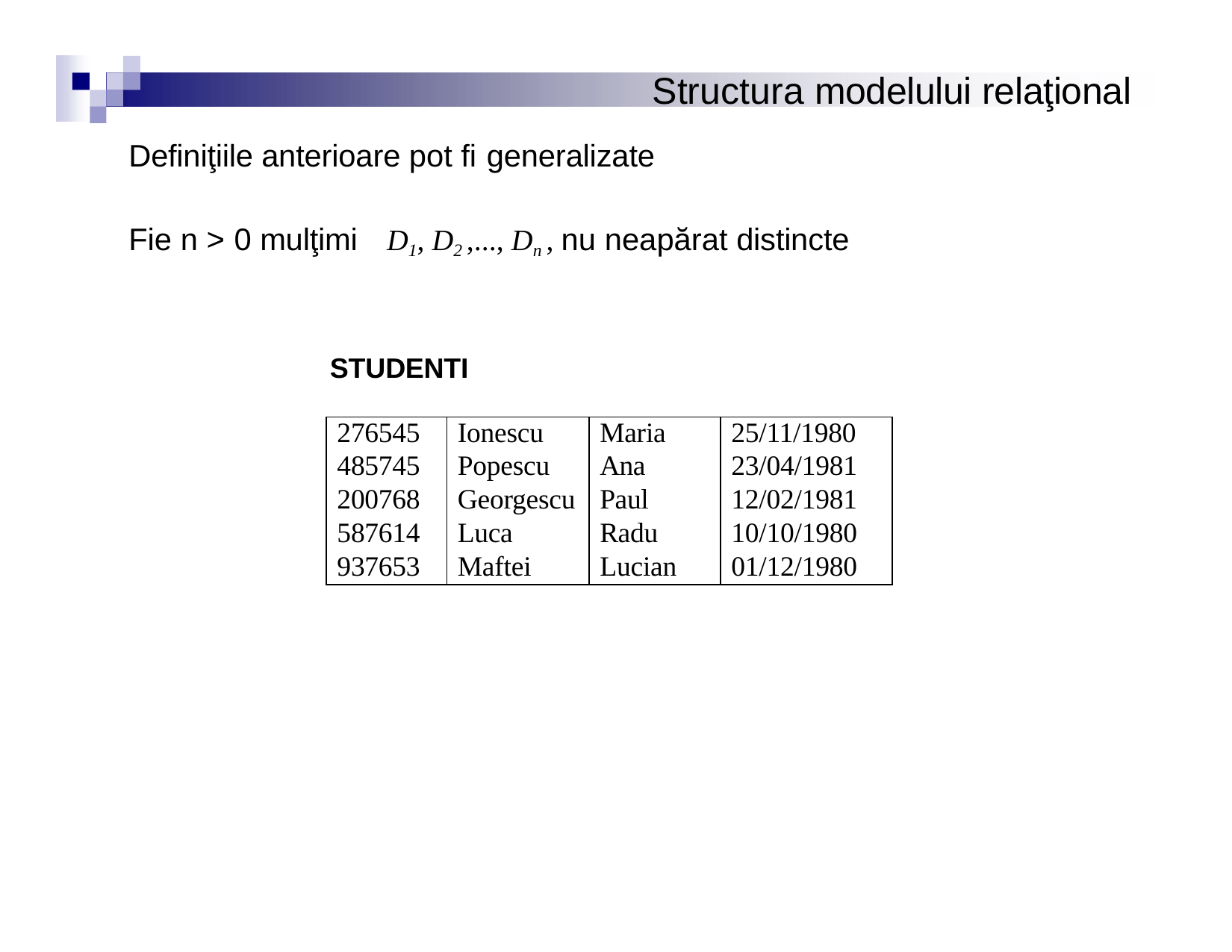

# Structura modelului relaţional
Definiţiile anterioare pot fi generalizate
Fie n > 0 mulţimi	D1, D2 ,..., Dn , nu neapărat distincte
STUDENTI
| 276545 | Ionescu | Maria | 25/11/1980 |
| --- | --- | --- | --- |
| 485745 | Popescu | Ana | 23/04/1981 |
| 200768 | Georgescu | Paul | 12/02/1981 |
| 587614 | Luca | Radu | 10/10/1980 |
| 937653 | Maftei | Lucian | 01/12/1980 |